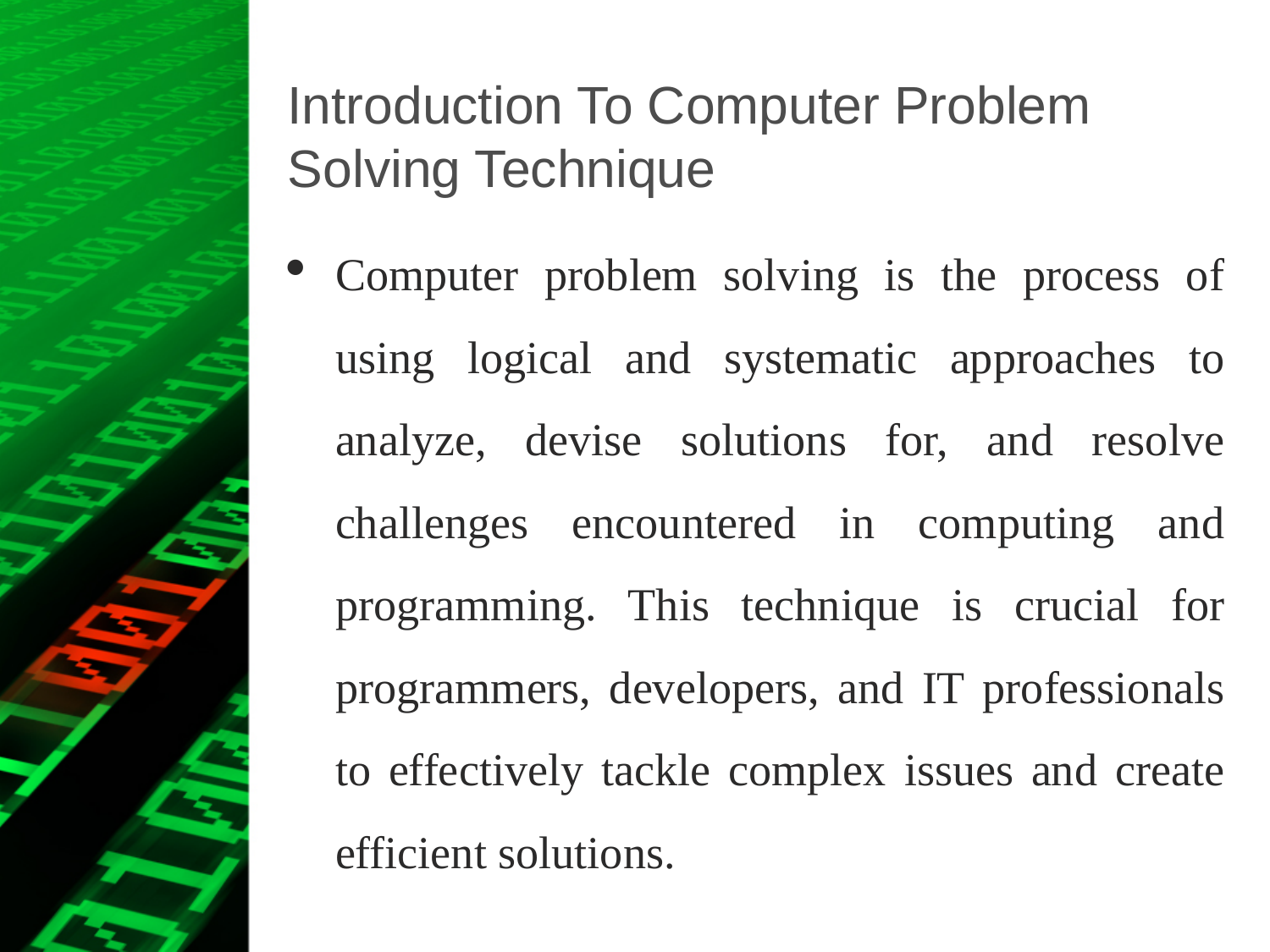

# Introduction To Computer Problem Solving Technique
Computer problem solving is the process of using logical and systematic approaches to analyze, devise solutions for, and resolve challenges encountered in computing and programming. This technique is crucial for programmers, developers, and IT professionals to effectively tackle complex issues and create efficient solutions.